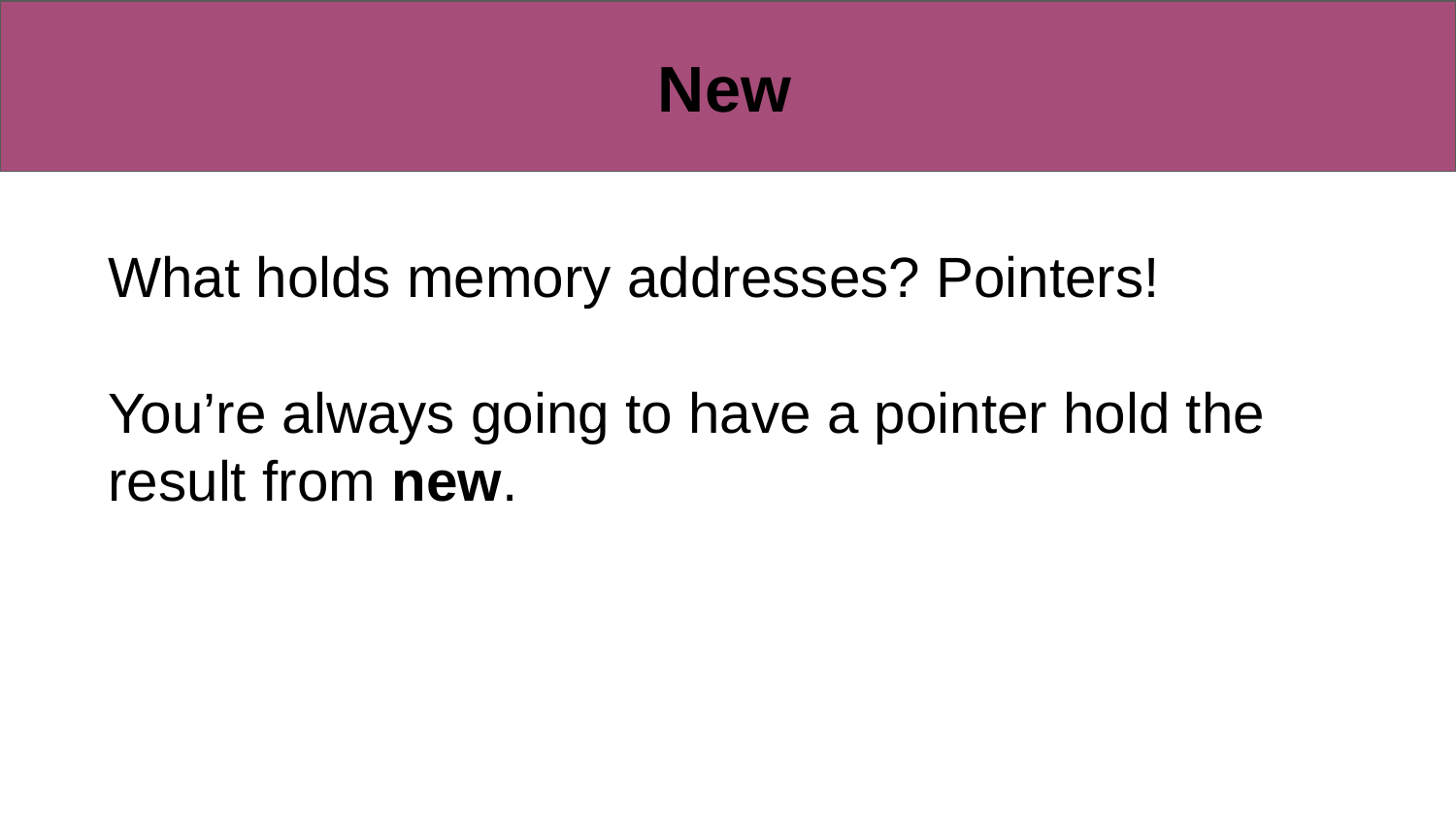

# New
What holds memory addresses? Pointers!

You’re always going to have a pointer hold the result from new.